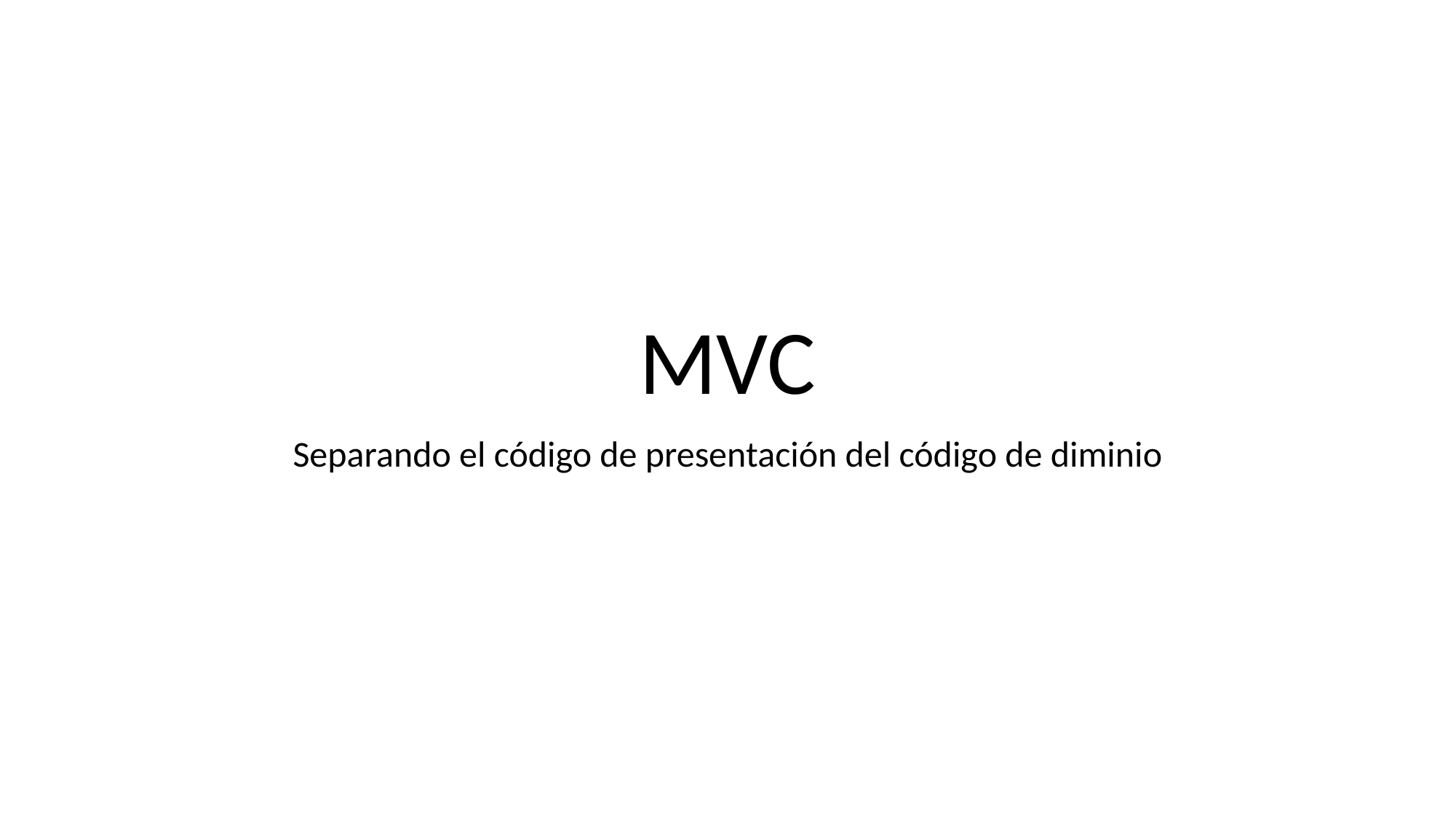

# MVC
Separando el código de presentación del código de diminio